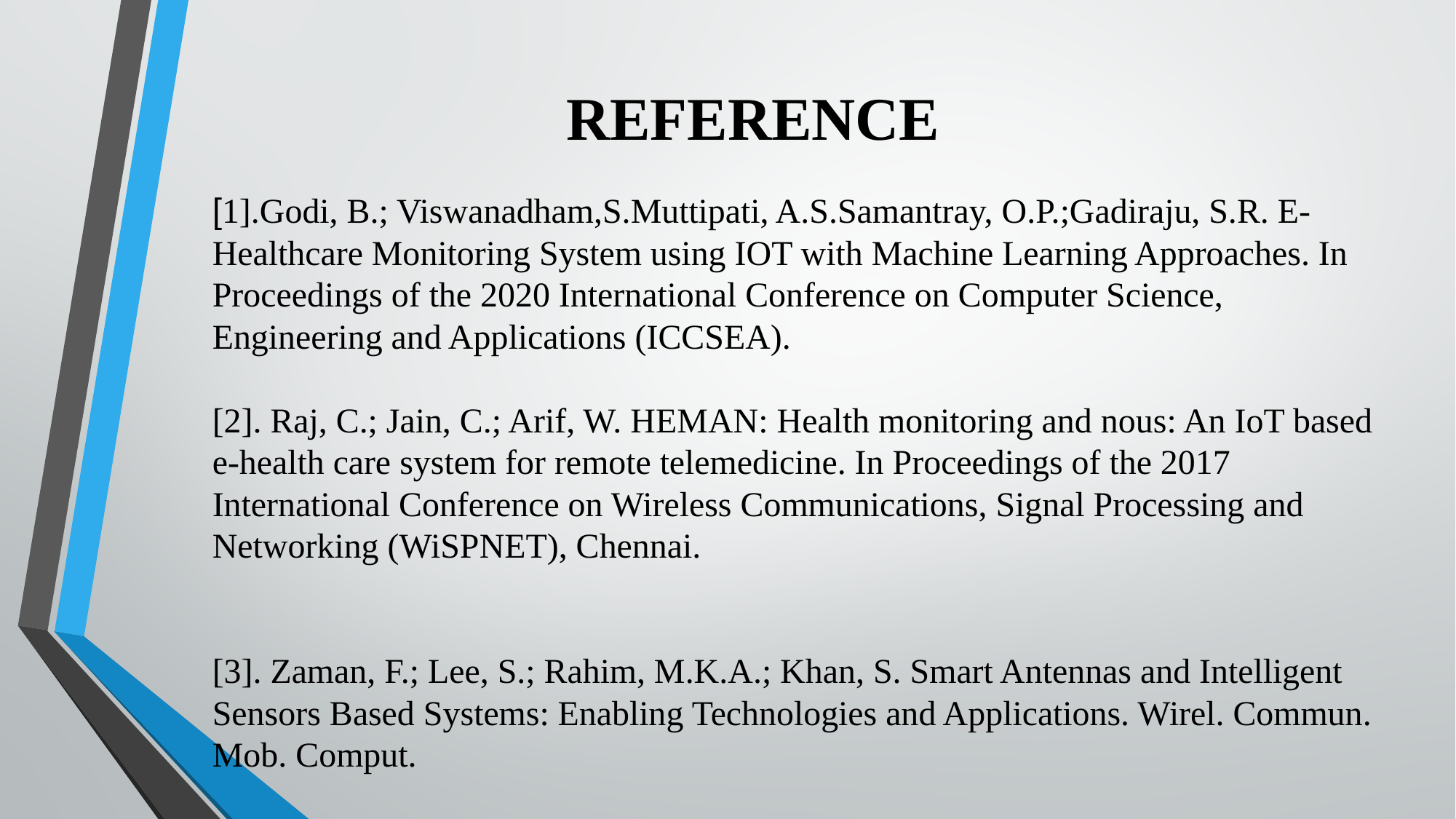

# REFERENCE
[1].Godi, B.; Viswanadham,S.Muttipati, A.S.Samantray, O.P.;Gadiraju, S.R. E-Healthcare Monitoring System using IOT with Machine Learning Approaches. In Proceedings of the 2020 International Conference on Computer Science, Engineering and Applications (ICCSEA).

[2]. Raj, C.; Jain, C.; Arif, W. HEMAN: Health monitoring and nous: An IoT based e-health care system for remote telemedicine. In Proceedings of the 2017 International Conference on Wireless Communications, Signal Processing and Networking (WiSPNET), Chennai.

[3]. Zaman, F.; Lee, S.; Rahim, M.K.A.; Khan, S. Smart Antennas and Intelligent Sensors Based Systems: Enabling Technologies and Applications. Wirel. Commun. Mob. Comput.